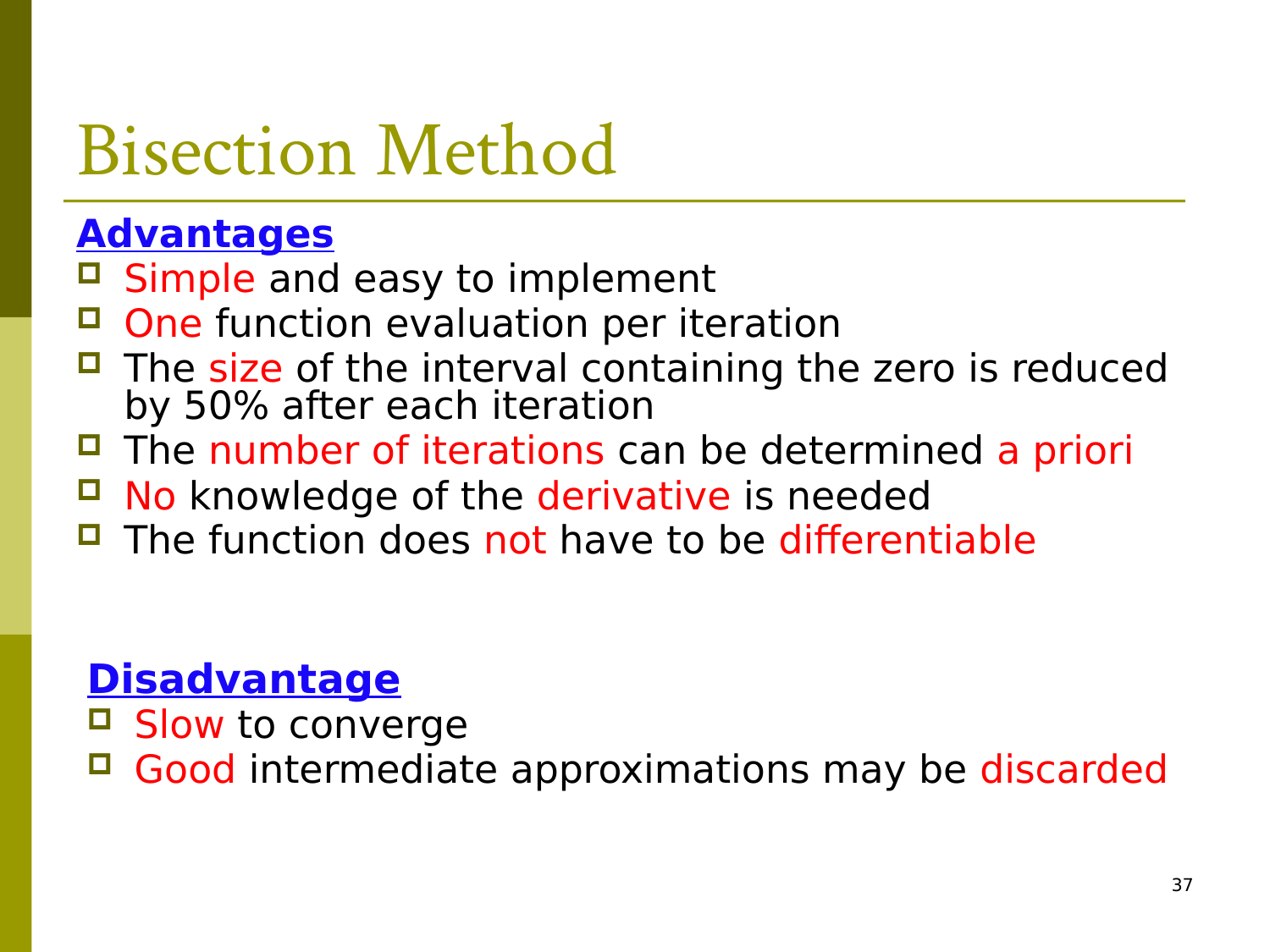

# Bisection Method
Advantages
Simple and easy to implement
One function evaluation per iteration
The size of the interval containing the zero is reduced by 50% after each iteration
The number of iterations can be determined a priori
No knowledge of the derivative is needed
The function does not have to be differentiable
Disadvantage
Slow to converge
Good intermediate approximations may be discarded

37